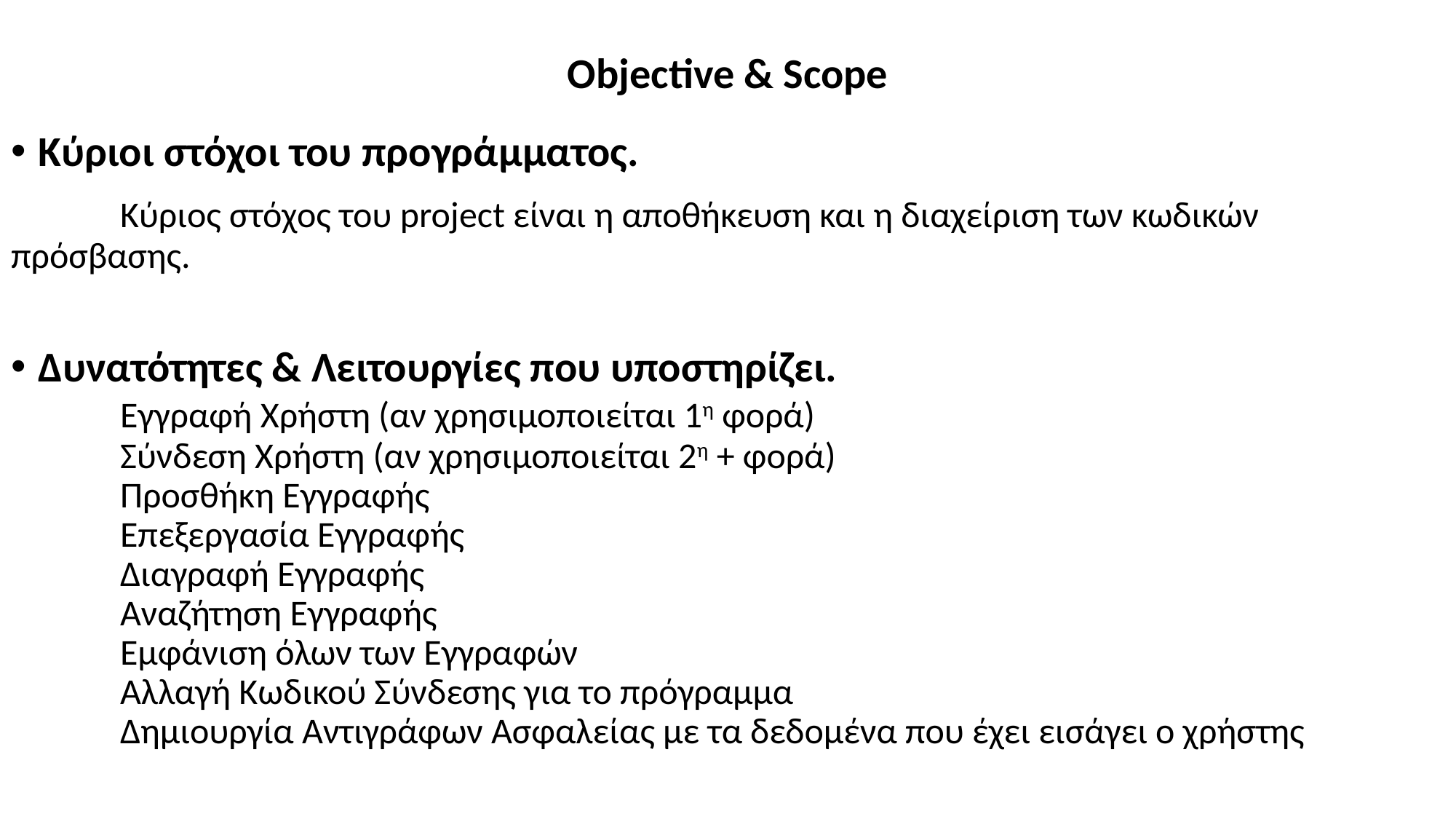

# Objective & Scope
Κύριοι στόχοι του προγράμματος.
	Κύριος στόχος του project είναι η αποθήκευση και η διαχείριση των κωδικών 	πρόσβασης.

Δυνατότητες & Λειτουργίες που υποστηρίζει.
	Εγγραφή Χρήστη (αν χρησιμοποιείται 1η φορά)
	Σύνδεση Χρήστη (αν χρησιμοποιείται 2η + φορά)
	Προσθήκη Εγγραφής
	Επεξεργασία Εγγραφής
	Διαγραφή Εγγραφής
	Αναζήτηση Εγγραφής
	Εμφάνιση όλων των Εγγραφών
	Αλλαγή Κωδικού Σύνδεσης για το πρόγραμμα
	Δημιουργία Αντιγράφων Ασφαλείας με τα δεδομένα που έχει εισάγει ο χρήστης